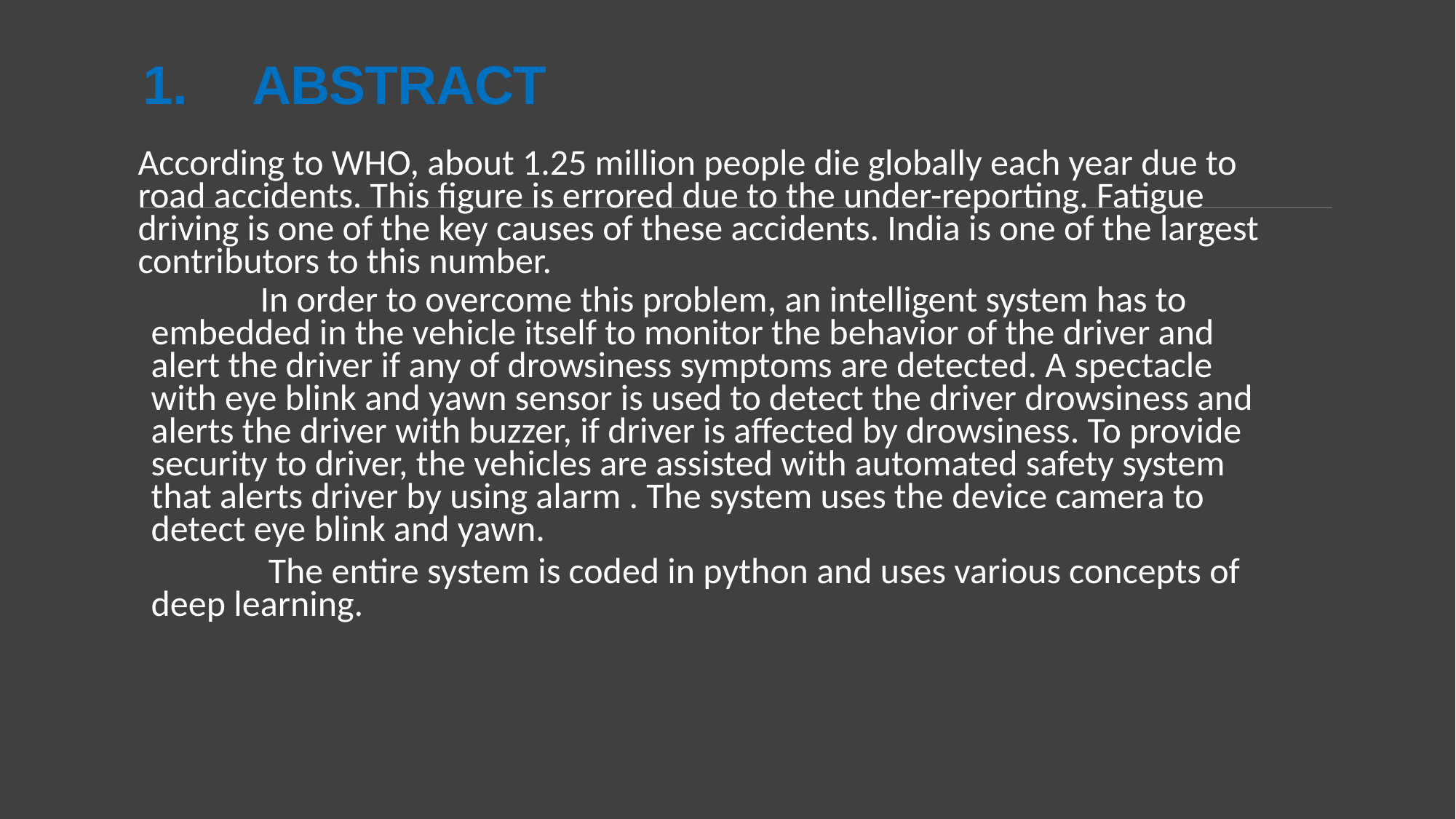

1.	ABSTRACT
According to WHO, about 1.25 million people die globally each year due to road accidents. This figure is errored due to the under-reporting. Fatigue driving is one of the key causes of these accidents. India is one of the largest contributors to this number.
	In order to overcome this problem, an intelligent system has to embedded in the vehicle itself to monitor the behavior of the driver and alert the driver if any of drowsiness symptoms are detected. A spectacle with eye blink and yawn sensor is used to detect the driver drowsiness and alerts the driver with buzzer, if driver is affected by drowsiness. To provide security to driver, the vehicles are assisted with automated safety system that alerts driver by using alarm . The system uses the device camera to detect eye blink and yawn.
	 The entire system is coded in python and uses various concepts of deep learning.